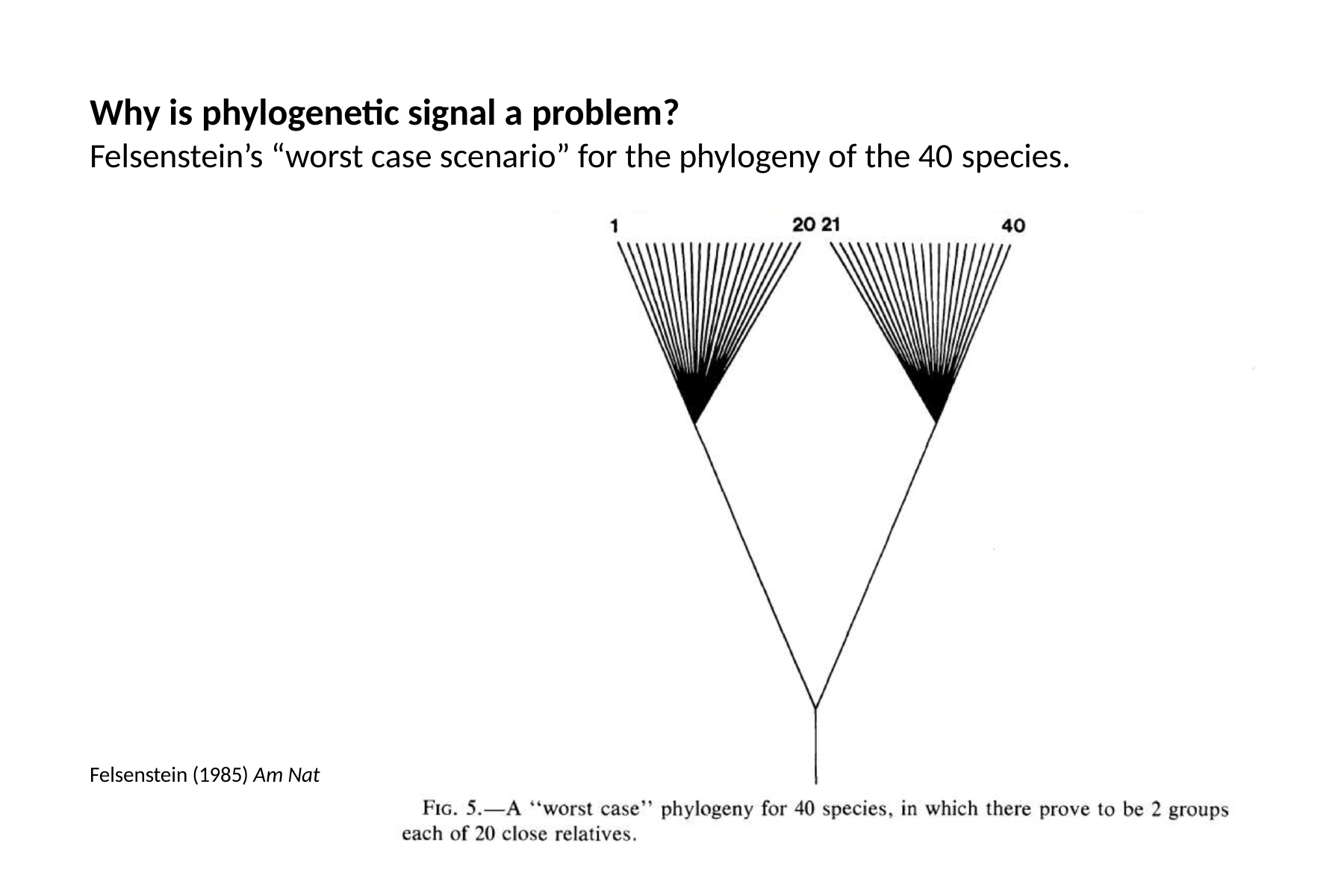

# Why is phylogenetic signal a problem?
Felsenstein’s “worst case scenario” for the phylogeny of the 40 species.

Felsenstein (1985) Am Nat